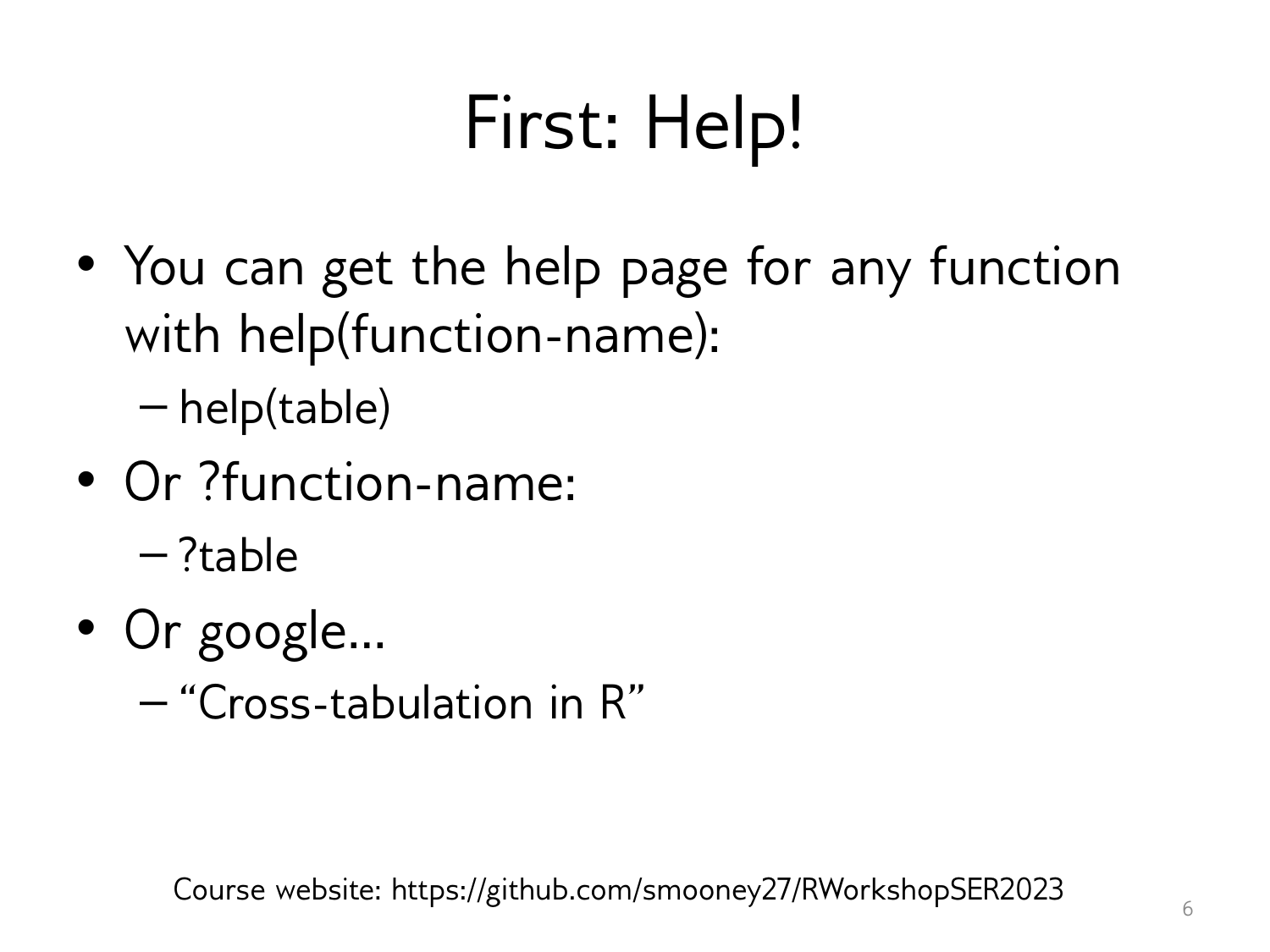

# First: Help!
You can get the help page for any function with help(function-name):
help(table)
Or ?function-name:
?table
Or google…
“Cross-tabulation in R”
Course website: https://github.com/smooney27/RWorkshopSER2023
6